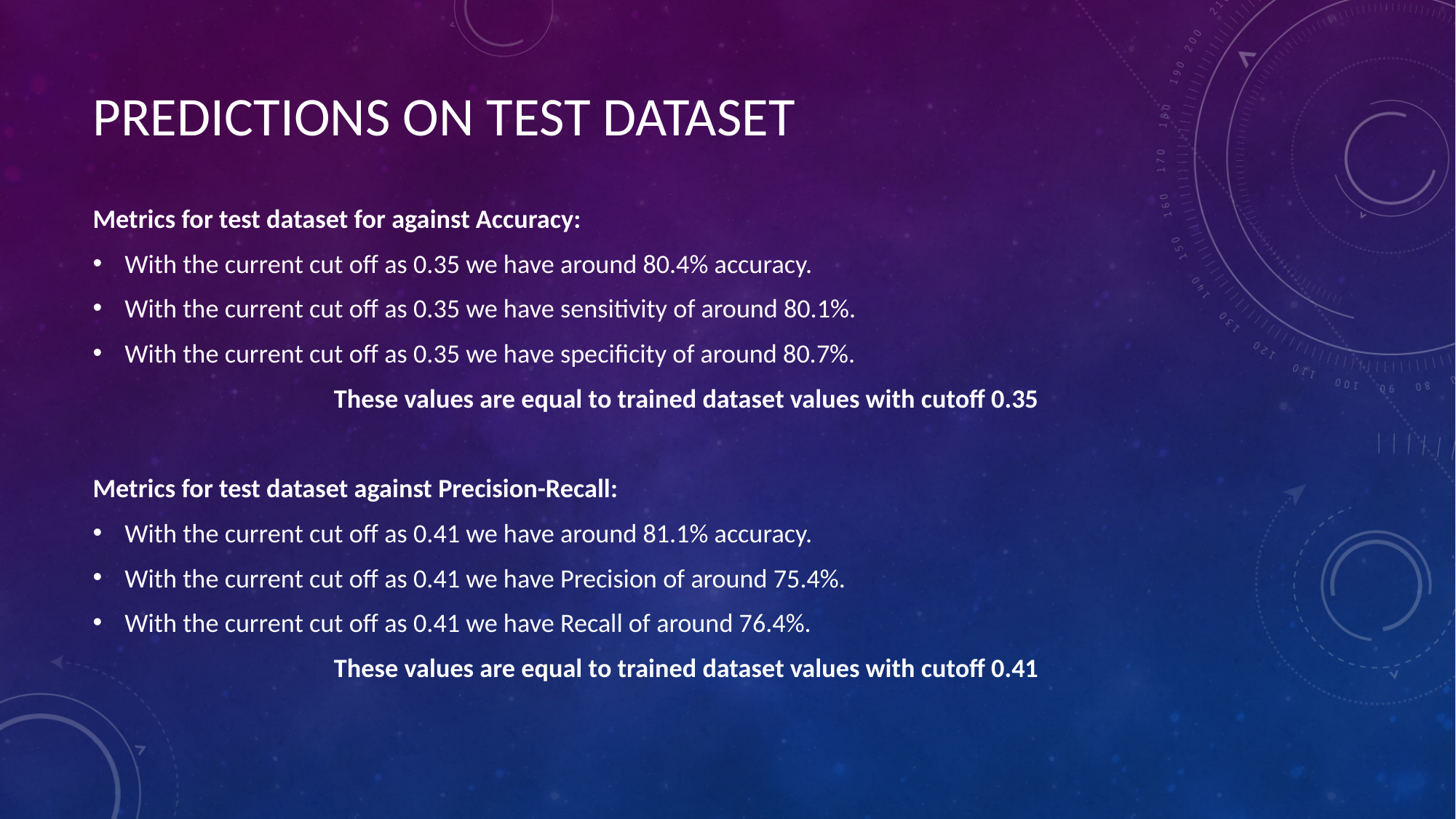

# Predictions on test dataset

Metrics for test dataset for against Accuracy:
With the current cut off as 0.35 we have around 80.4% accuracy.
With the current cut off as 0.35 we have sensitivity of around 80.1%.
With the current cut off as 0.35 we have specificity of around 80.7%.
These values are equal to trained dataset values with cutoff 0.35

Metrics for test dataset against Precision-Recall:
With the current cut off as 0.41 we have around 81.1% accuracy.
With the current cut off as 0.41 we have Precision of around 75.4%.
With the current cut off as 0.41 we have Recall of around 76.4%.
These values are equal to trained dataset values with cutoff 0.41